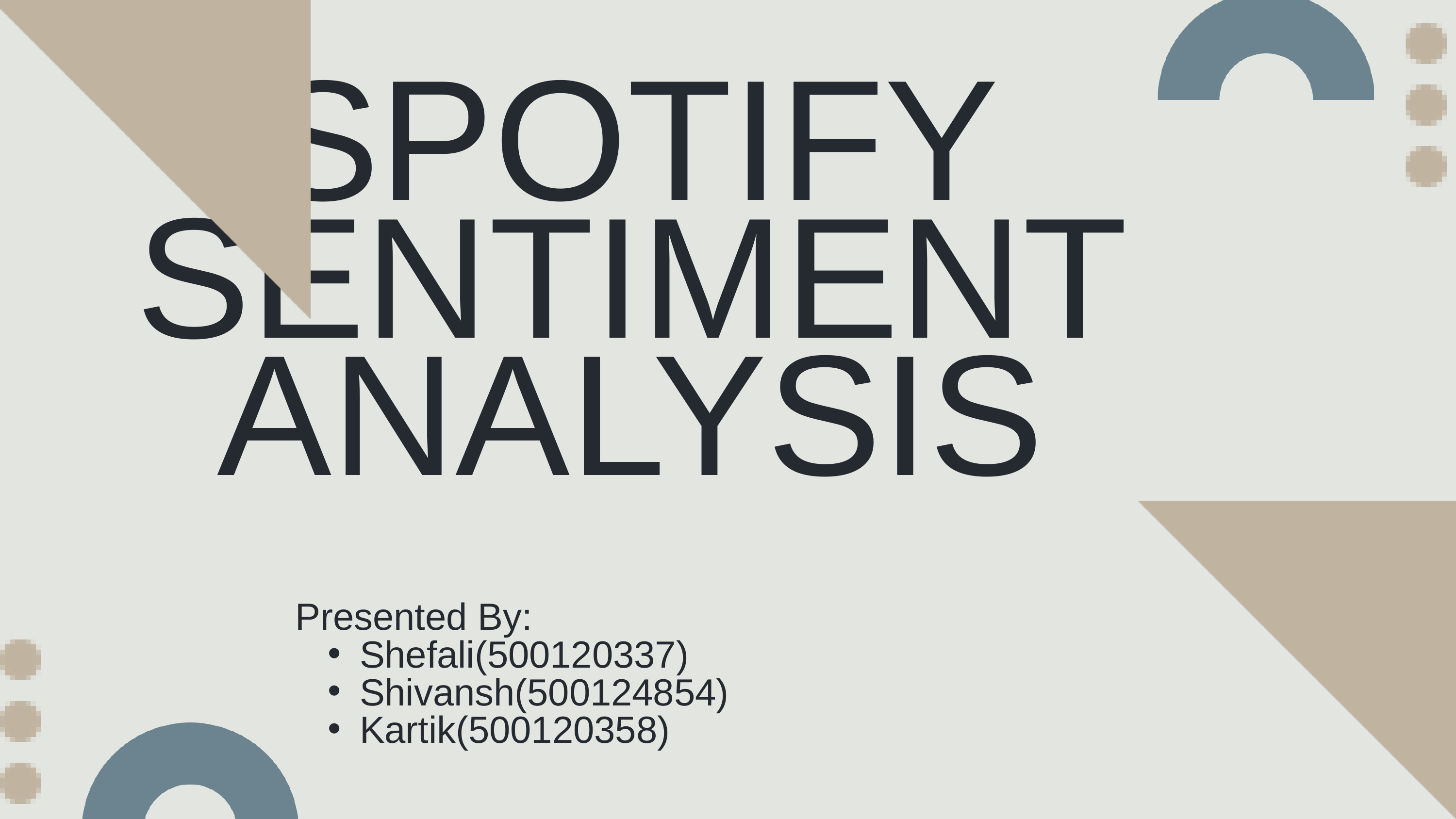

SPOTIFY SENTIMENT ANALYSIS

Presented By:
Shefali(500120337)
Shivansh(500124854)
Kartik(500120358)